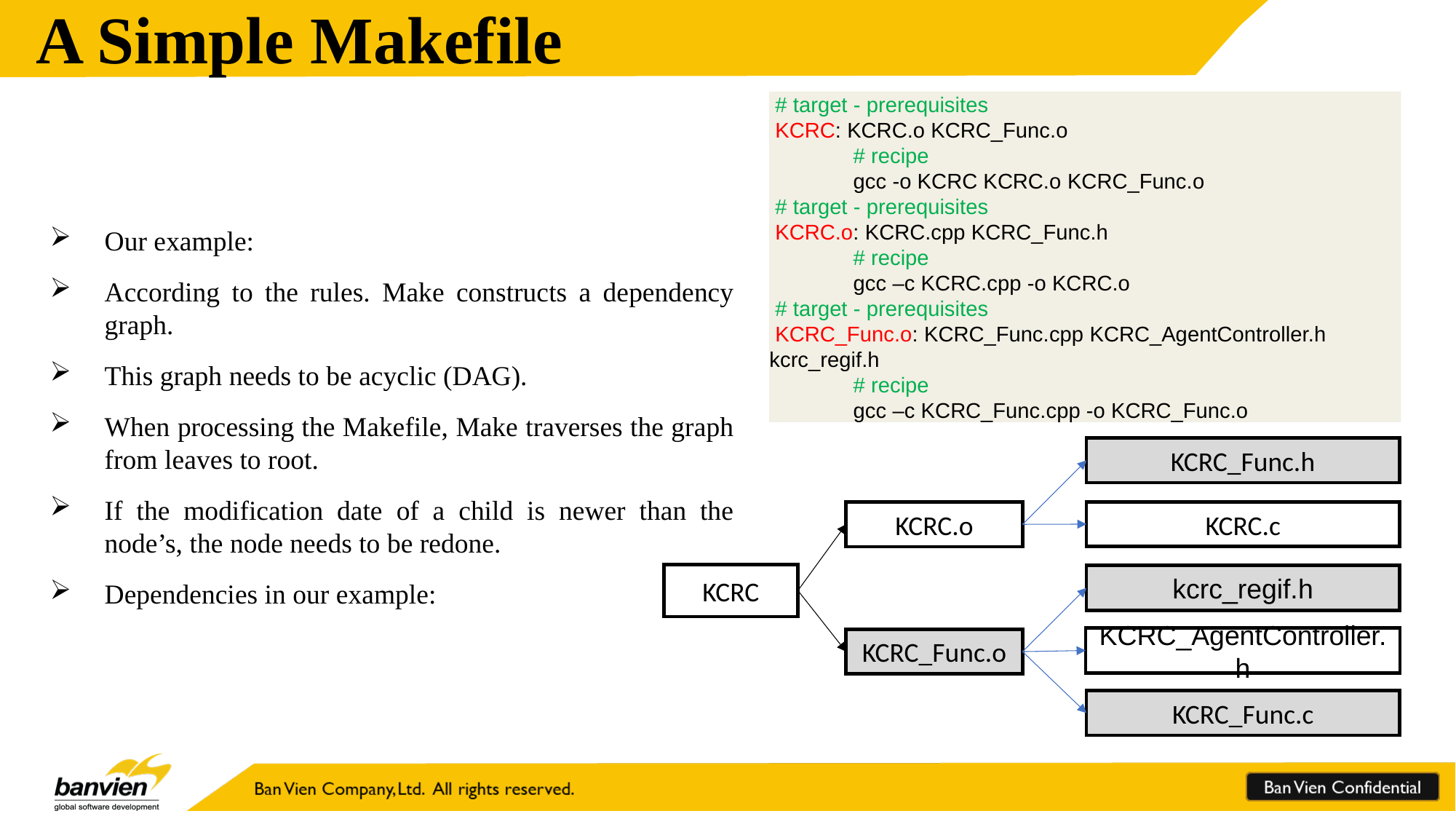

A Simple Makefile

 # target - prerequisites
 KCRC: KCRC.o KCRC_Func.o
              # recipe
              gcc -o KCRC KCRC.o KCRC_Func.o
 # target - prerequisites
 KCRC.o: KCRC.cpp KCRC_Func.h
              # recipe
              gcc –c KCRC.cpp -o KCRC.o
 # target - prerequisites
 KCRC_Func.o: KCRC_Func.cpp KCRC_AgentController.h kcrc_regif.h
              # recipe
              gcc –c KCRC_Func.cpp -o KCRC_Func.o

Our example:
According to the rules. Make constructs a dependency graph.
This graph needs to be acyclic (DAG).
When processing the Makefile, Make traverses the graph from leaves to root.
If the modification date of a child is newer than the node’s, the node needs to be redone.
Dependencies in our example:
KCRC_Func.h
KCRC.c
KCRC.o
KCRC
kcrc_regif.h
KCRC_AgentController.h
KCRC_Func.o
KCRC_Func.c